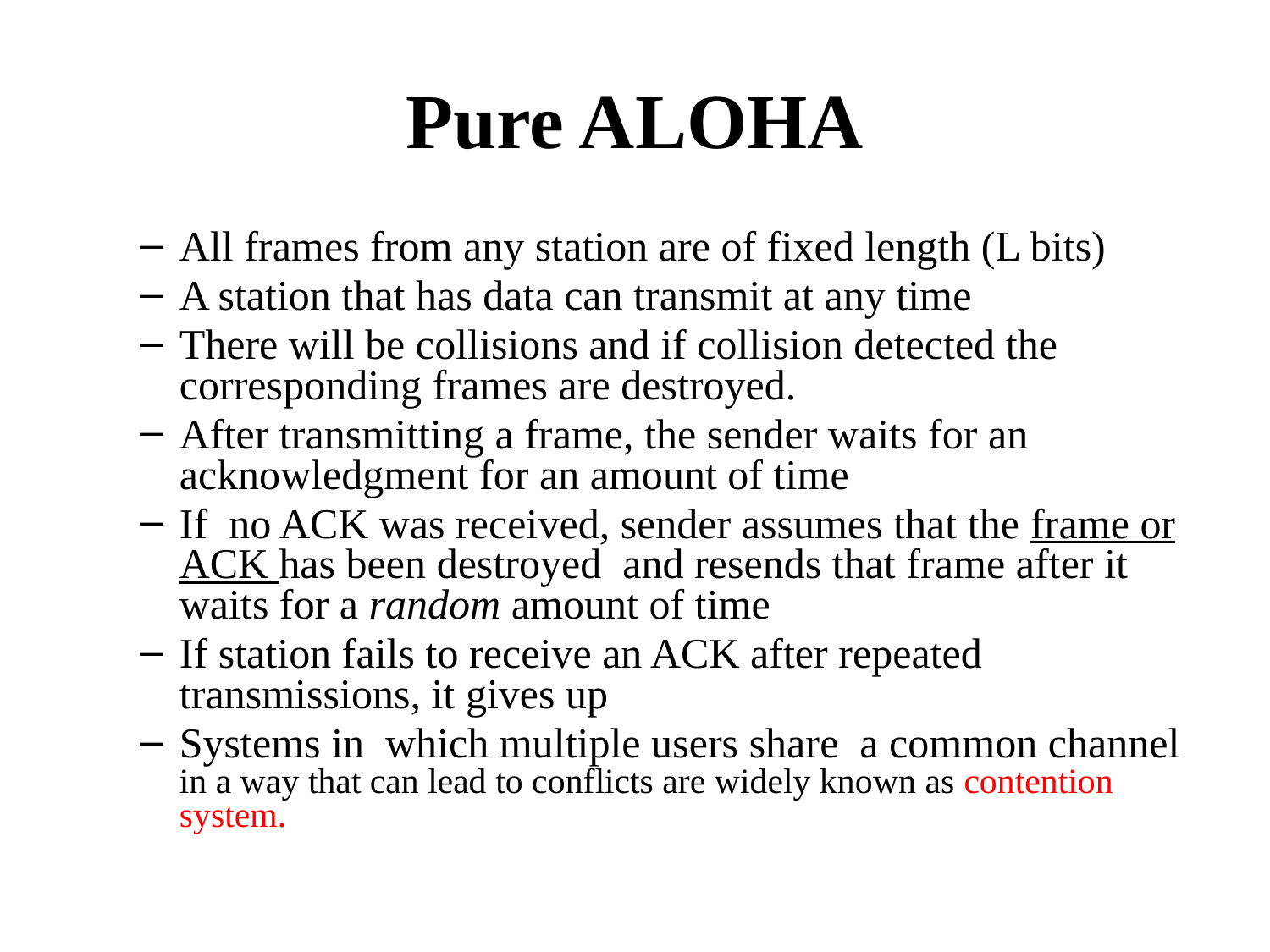

# Pure ALOHA
All frames from any station are of fixed length (L bits)
A station that has data can transmit at any time
There will be collisions and if collision detected the corresponding frames are destroyed.
After transmitting a frame, the sender waits for an acknowledgment for an amount of time
If  no ACK was received, sender assumes that the frame or ACK has been destroyed  and resends that frame after it waits for a random amount of time
If station fails to receive an ACK after repeated transmissions, it gives up
Systems in  which multiple users share  a common channel in a way that can lead to conflicts are widely known as contention system.